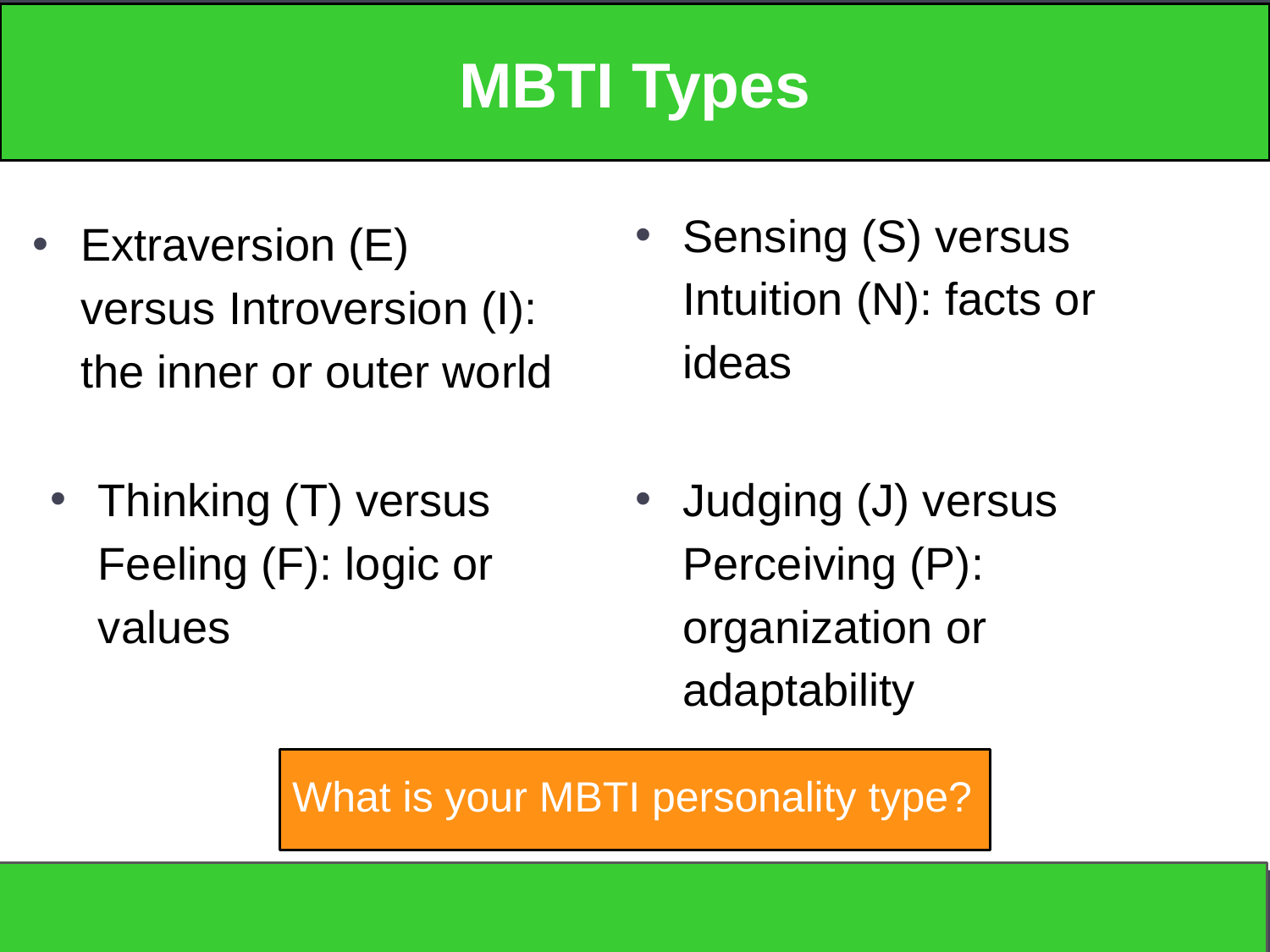

# MBTI Types
Sensing (S) versus Intuition (N): facts or ideas

Extraversion (E) versus Introversion (I): the inner or outer world

Thinking (T) versus Feeling (F): logic or values

Judging (J) versus Perceiving (P): organization or adaptability

What is your MBTI personality type?